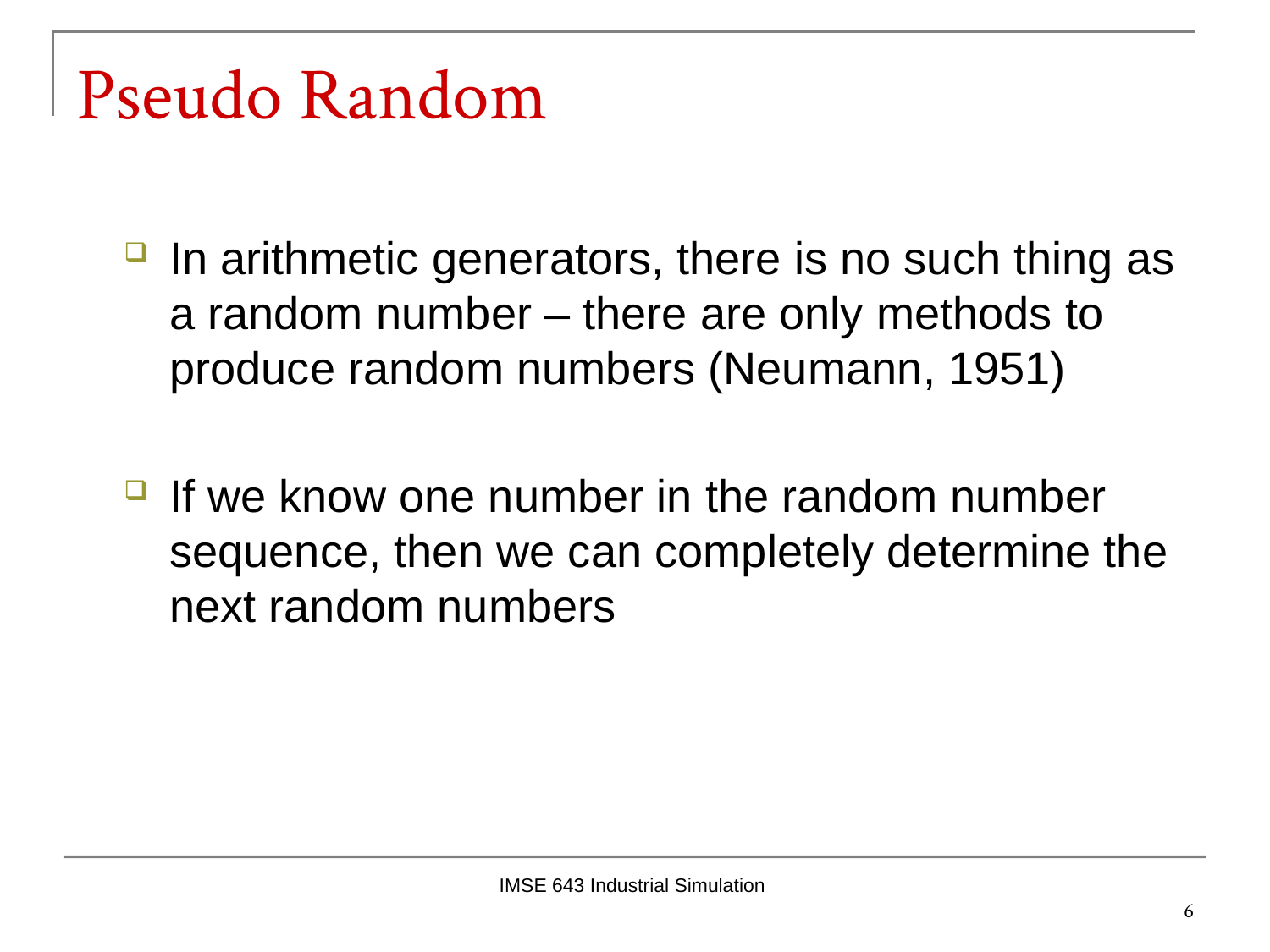

# Pseudo Random
In arithmetic generators, there is no such thing as a random number – there are only methods to produce random numbers (Neumann, 1951)

If we know one number in the random number sequence, then we can completely determine the next random numbers
IMSE 643 Industrial Simulation
6